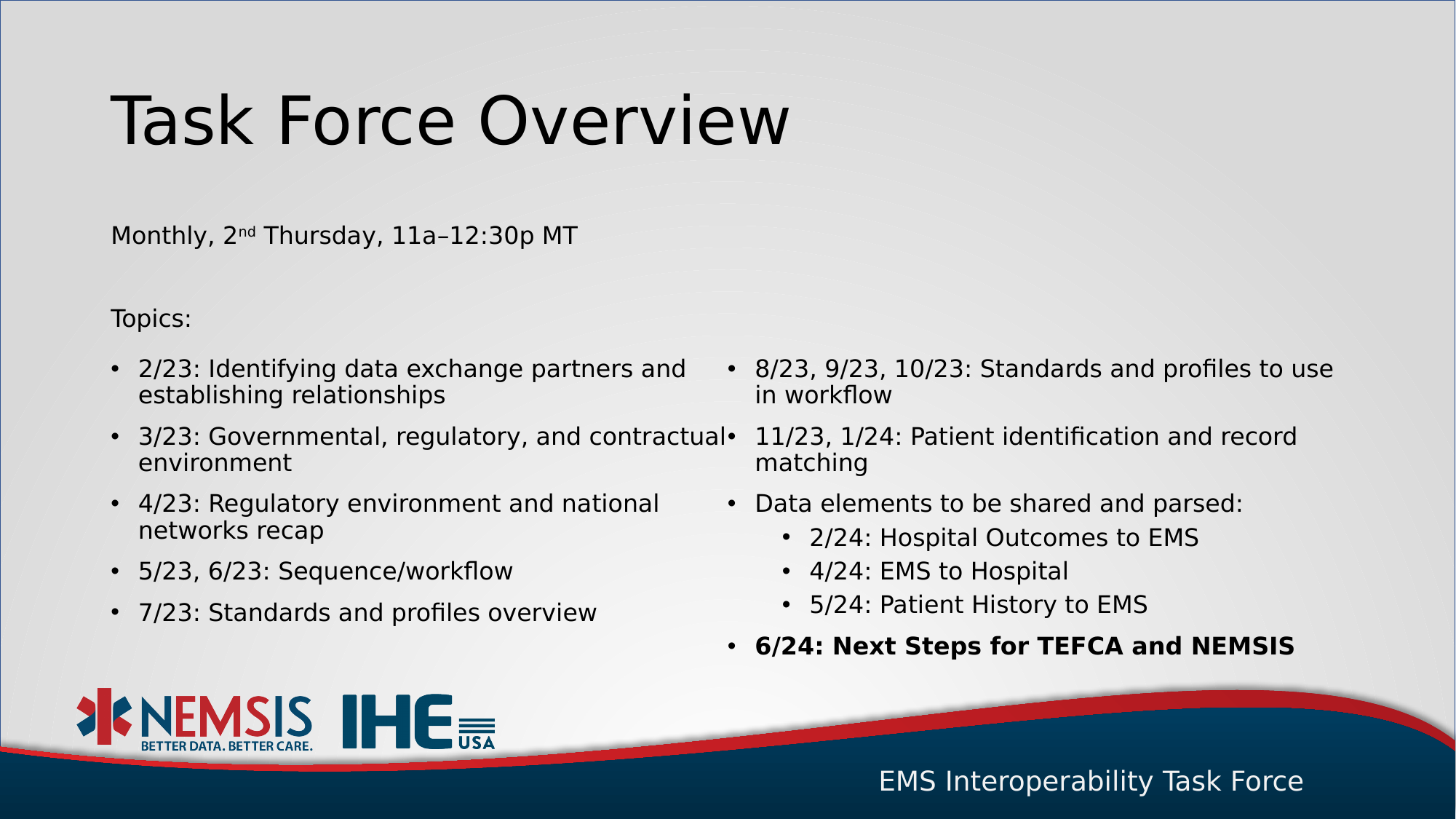

# Task Force Overview
Monthly, 2nd Thursday, 11a–12:30p MT

Topics:
2/23: Identifying data exchange partners and establishing relationships
3/23: Governmental, regulatory, and contractual environment
4/23: Regulatory environment and national networks recap
5/23, 6/23: Sequence/workflow
7/23: Standards and profiles overview
8/23, 9/23, 10/23: Standards and profiles to use in workflow
11/23, 1/24: Patient identification and record matching
Data elements to be shared and parsed:
2/24: Hospital Outcomes to EMS
4/24: EMS to Hospital
5/24: Patient History to EMS
6/24: Next Steps for TEFCA and NEMSIS